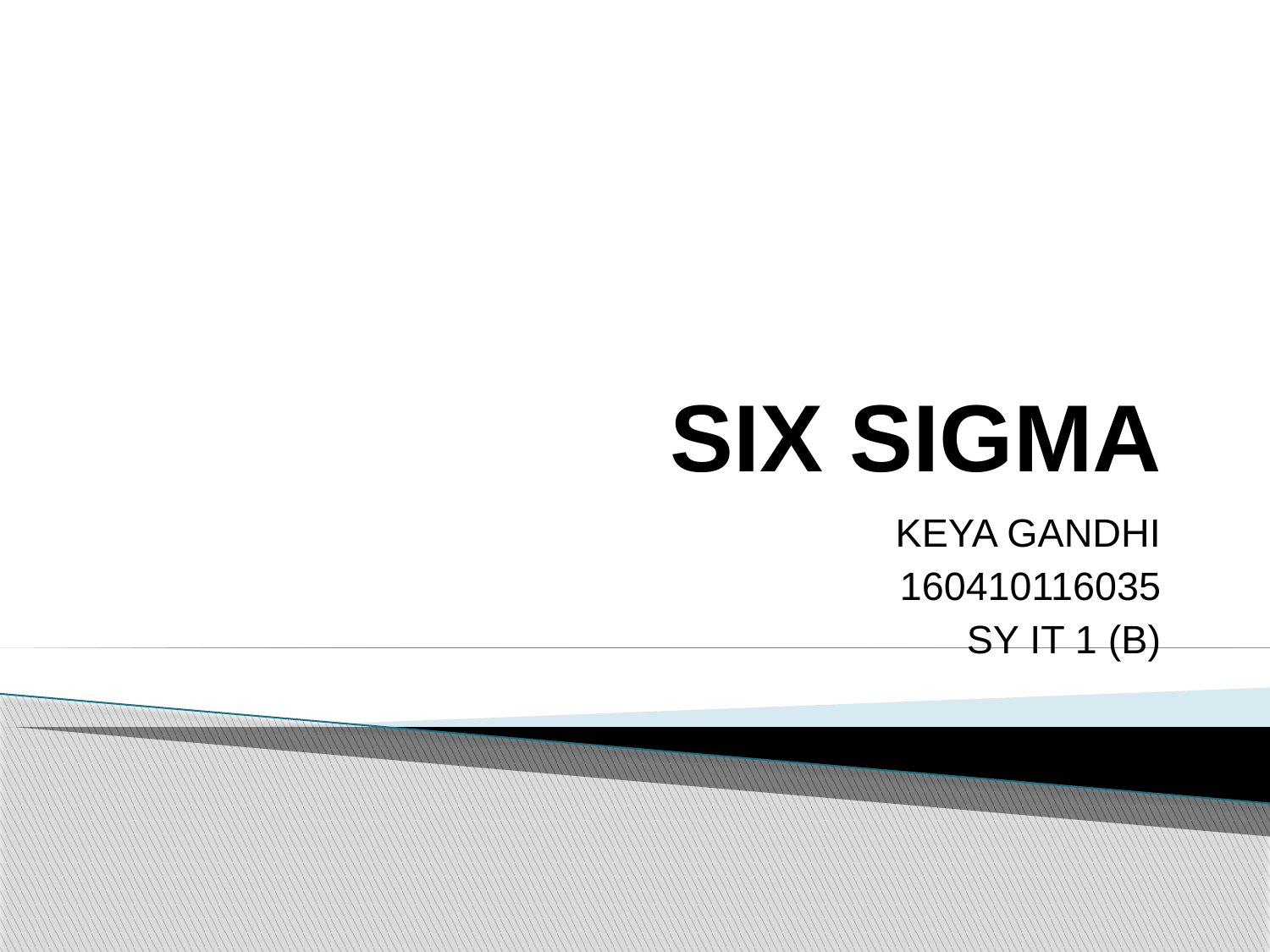

# SIX SIGMA
 KEYA GANDHI
160410116035
SY IT 1 (B)